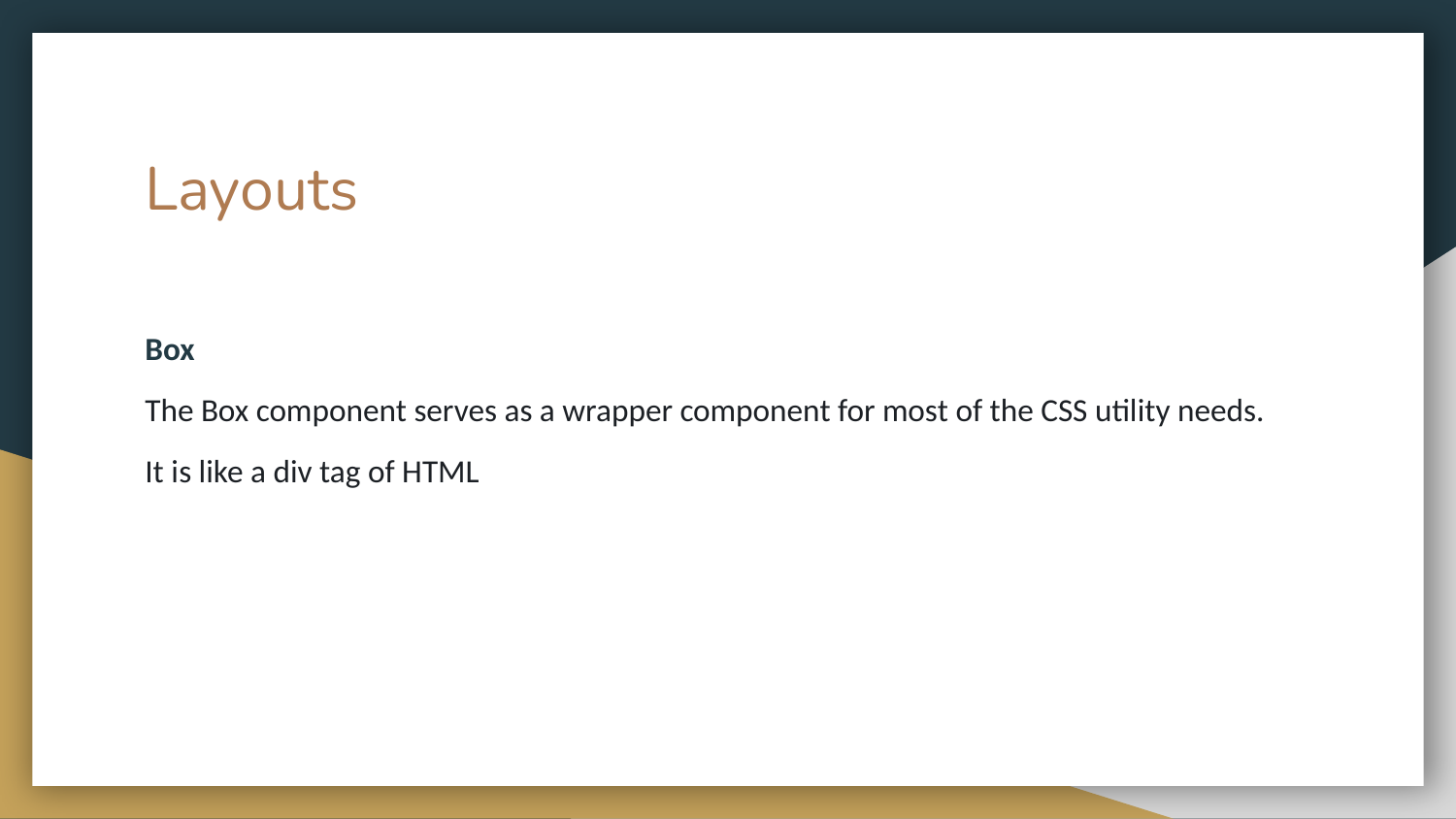

# Layouts
Box
The Box component serves as a wrapper component for most of the CSS utility needs.
It is like a div tag of HTML